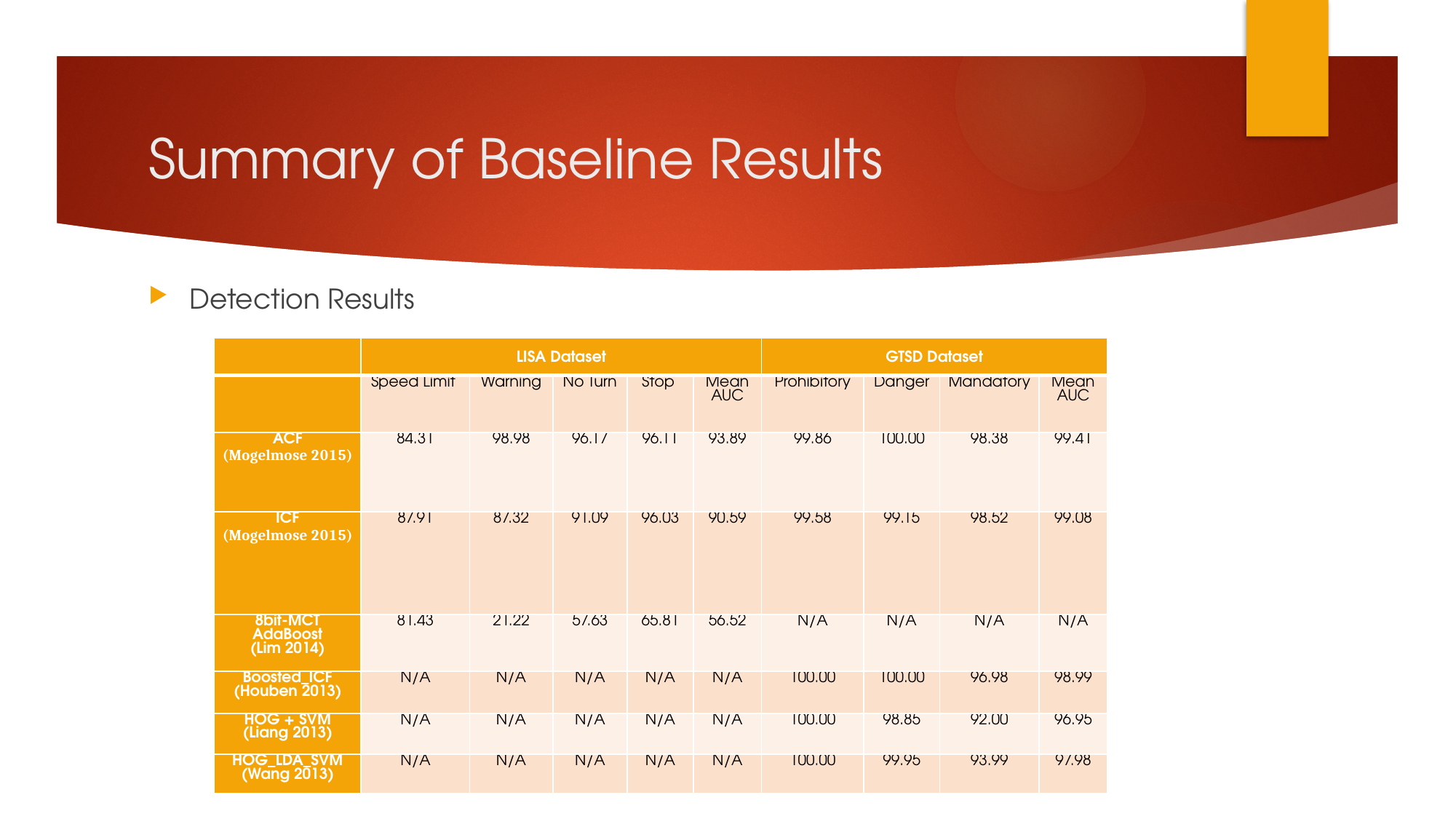

# Summary of Baseline Results
Detection Results
|  | LISA Dataset |  |  |  |  | GTSD Dataset |  |  |  |
| --- | --- | --- | --- | --- | --- | --- | --- | --- | --- |
|  | Speed Limit | Warning | No Turn | Stop | Mean AUC | Prohibitory | Danger | Mandatory | Mean AUC |
| ACF (Mogelmose 2015) | 84.31 | 98.98 | 96.17 | 96.11 | 93.89 | 99.86 | 100.00 | 98.38 | 99.41 |
| ICF (Mogelmose 2015) | 87.91 | 87.32 | 91.09 | 96.03 | 90.59 | 99.58 | 99.15 | 98.52 | 99.08 |
| 8bit-MCT AdaBoost (Lim 2014) | 81.43 | 21.22 | 57.63 | 65.81 | 56.52 | N/A | N/A | N/A | N/A |
| Boosted\_ICF (Houben 2013) | N/A | N/A | N/A | N/A | N/A | 100.00 | 100.00 | 96.98 | 98.99 |
| HOG + SVM (Liang 2013) | N/A | N/A | N/A | N/A | N/A | 100.00 | 98.85 | 92.00 | 96.95 |
| HOG\_LDA\_SVM (Wang 2013) | N/A | N/A | N/A | N/A | N/A | 100.00 | 99.95 | 93.99 | 97.98 |